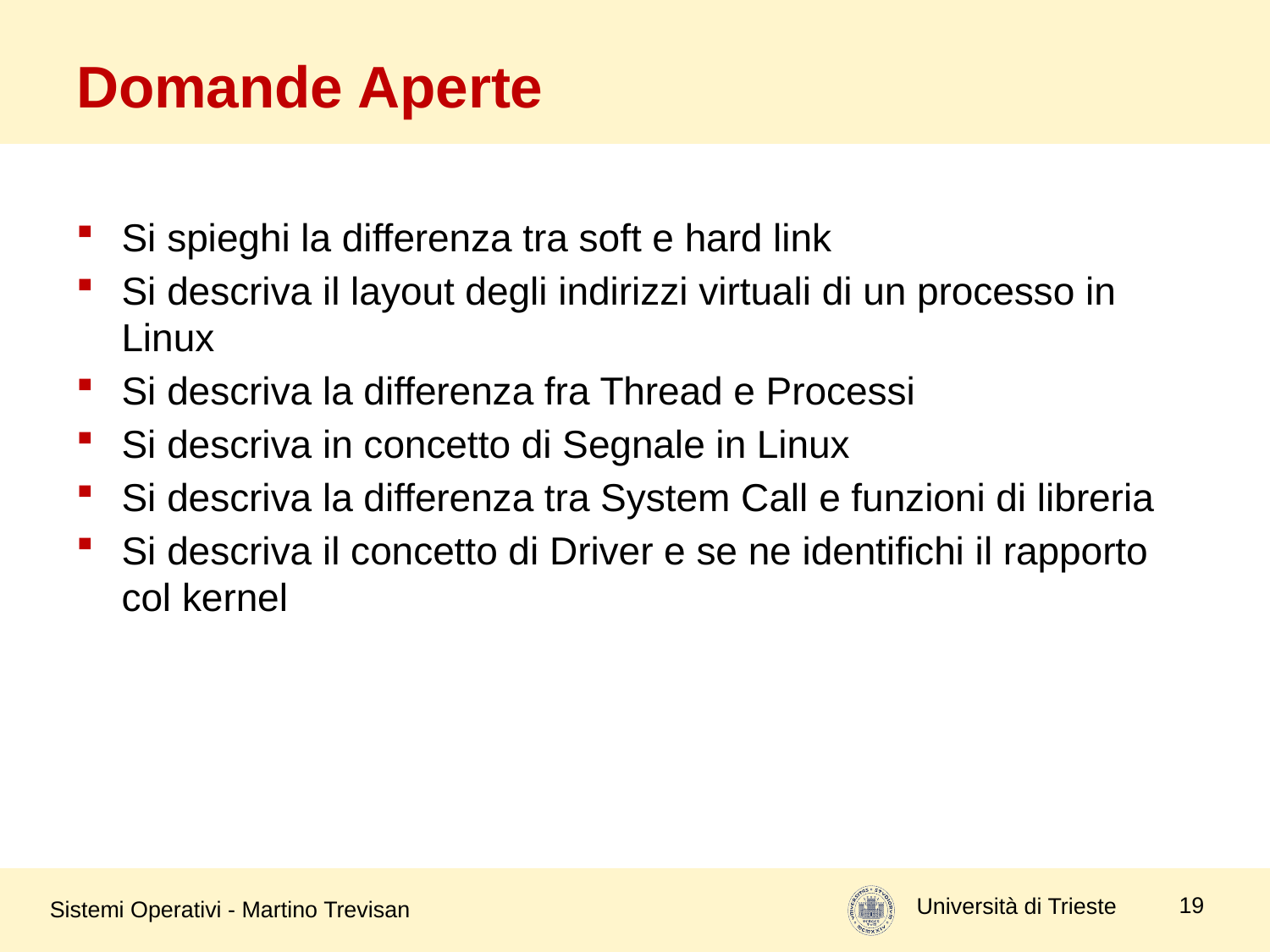

# Domande Aperte
Si spieghi la differenza tra soft e hard link
Si descriva il layout degli indirizzi virtuali di un processo in Linux
Si descriva la differenza fra Thread e Processi
Si descriva in concetto di Segnale in Linux
Si descriva la differenza tra System Call e funzioni di libreria
Si descriva il concetto di Driver e se ne identifichi il rapporto col kernel